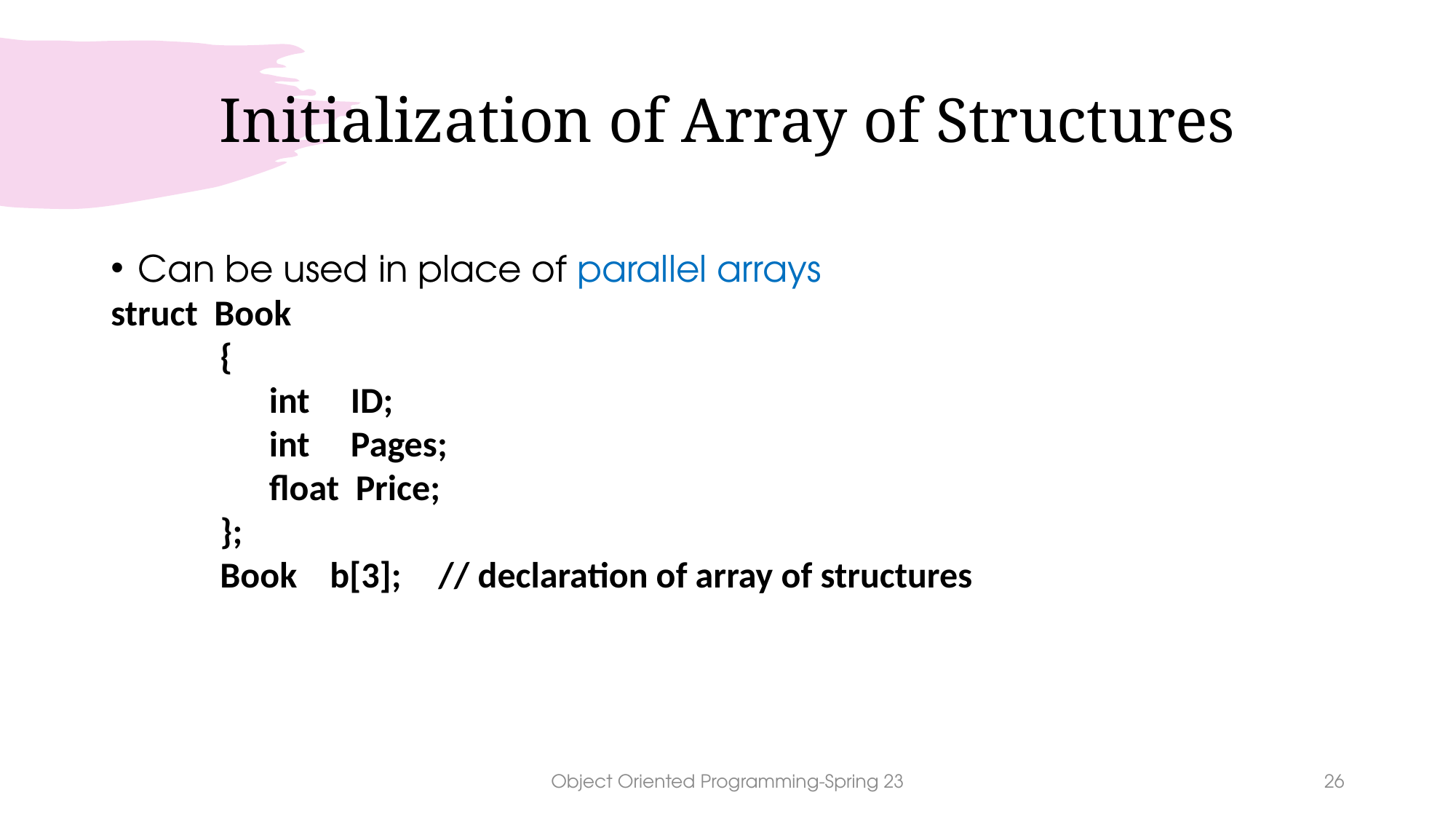

# Initialization of Array of Structures
Can be used in place of parallel arrays
struct  Book
	{
	      int     ID;
	      int     Pages;
	      float  Price;
	};
	Book    b[3];	// declaration of array of structures
Object Oriented Programming-Spring 23
26